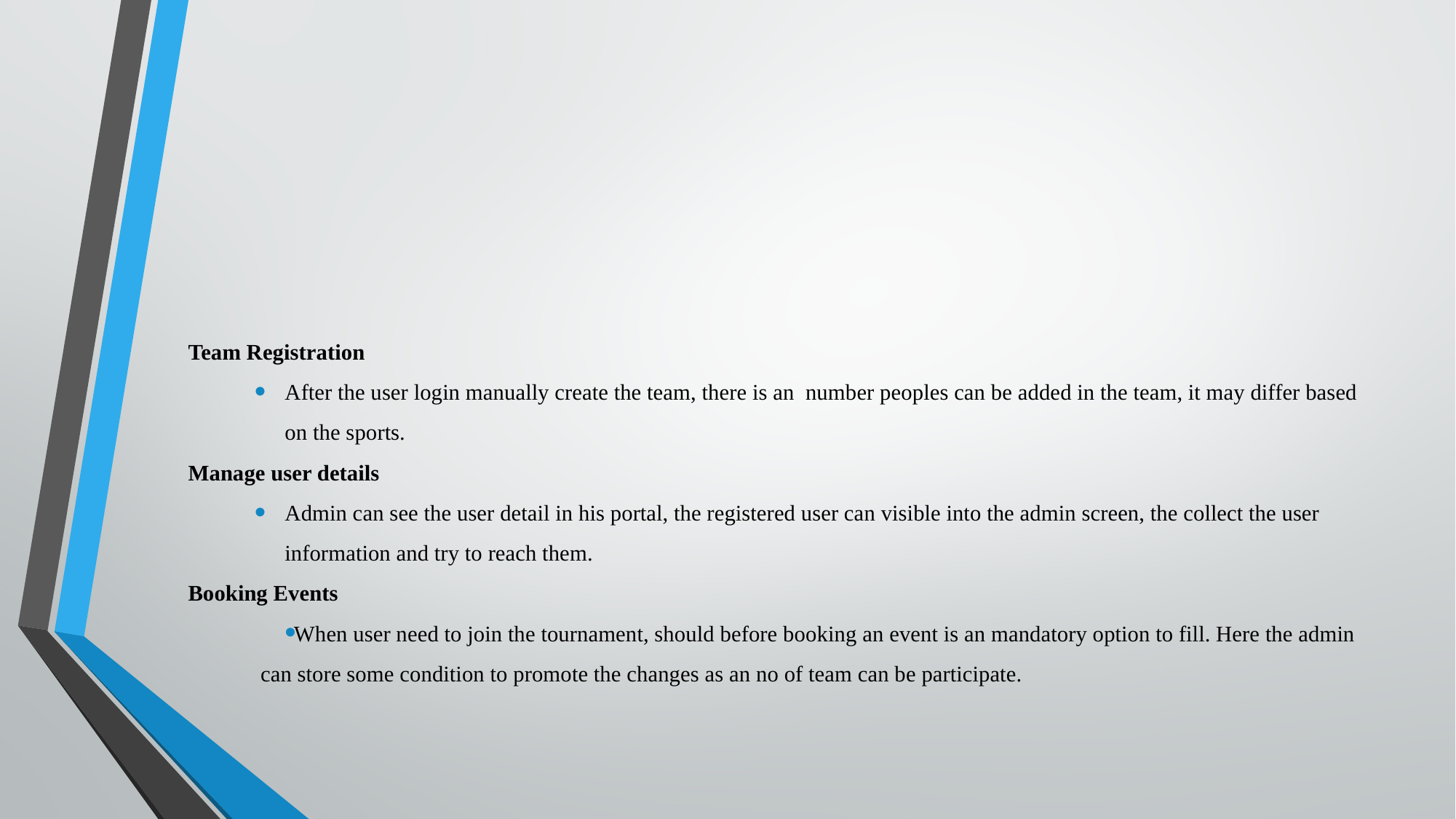

#
Team Registration
After the user login manually create the team, there is an  number peoples can be added in the team, it may differ based on the sports.
Manage user details
Admin can see the user detail in his portal, the registered user can visible into the admin screen, the collect the user information and try to reach them.
Booking Events
When user need to join the tournament, should before booking an event is an mandatory option to fill. Here the admin can store some condition to promote the changes as an no of team can be participate.